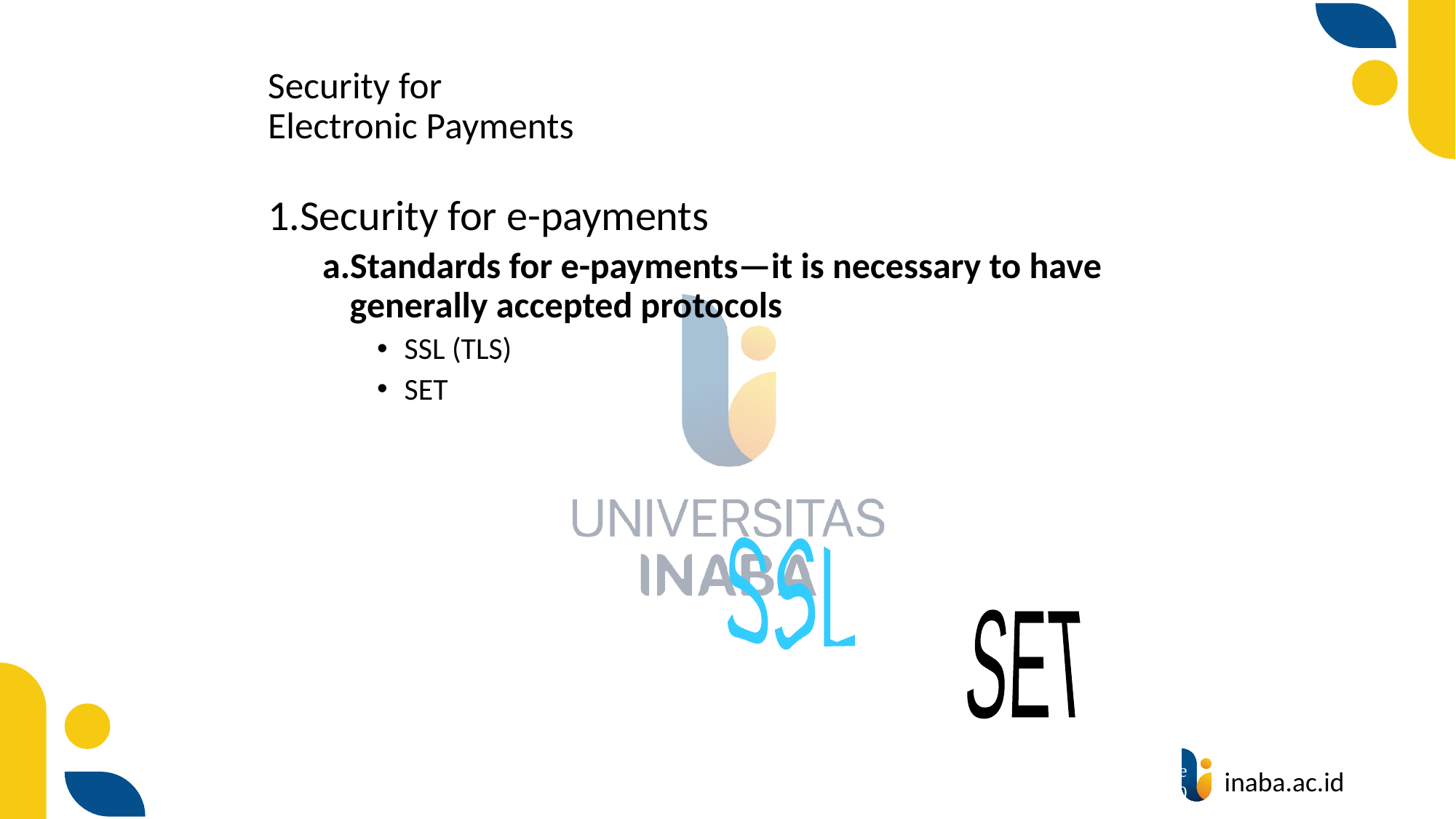

# Security for Electronic Payments
Security for e-payments
Standards for e-payments—it is necessary to have generally accepted protocols
SSL (TLS)
SET
SSL
SET
23
© Prentice Hall 2020